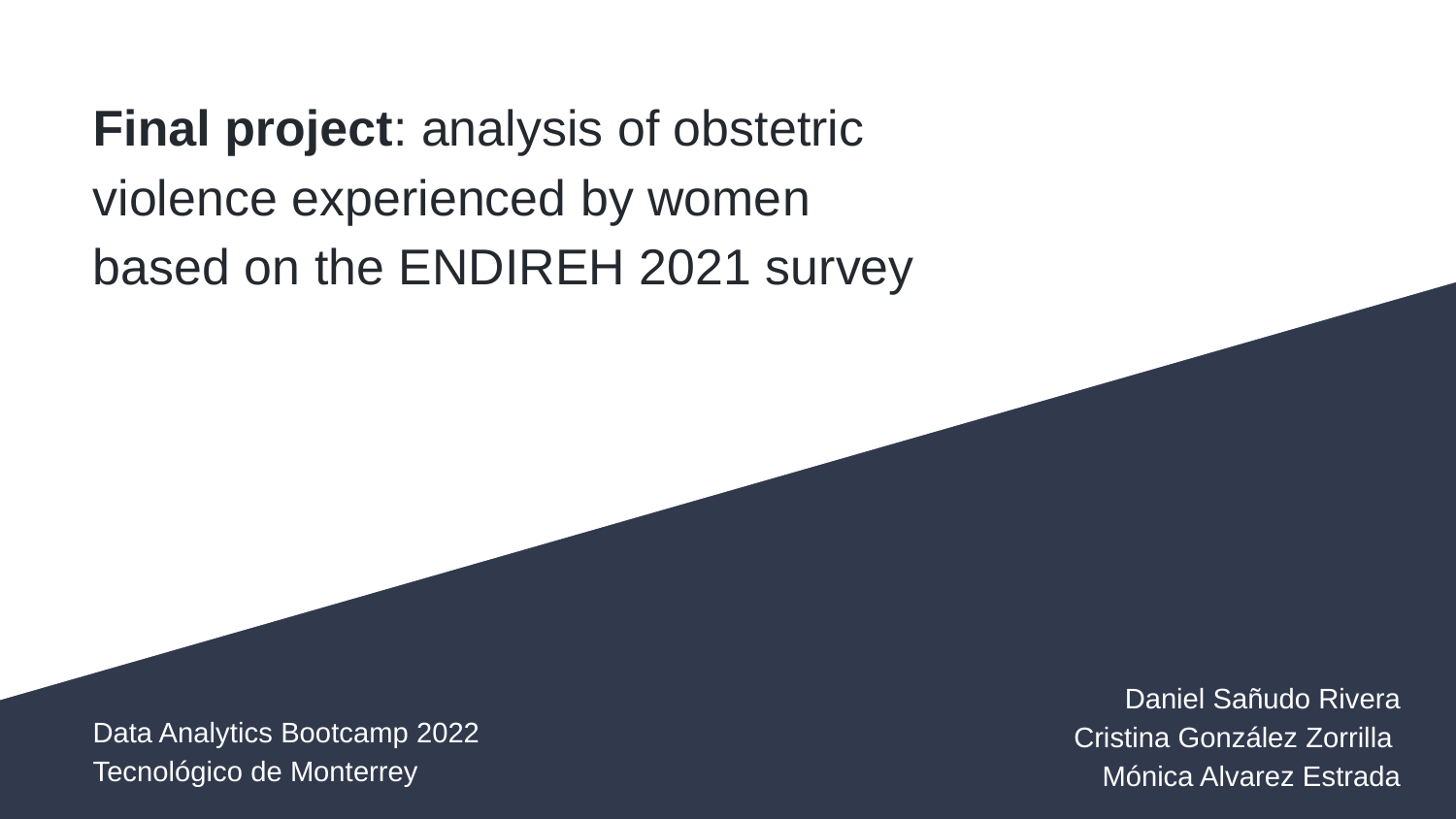

Final project: analysis of obstetric violence experienced by women based on the ENDIREH 2021 survey
Daniel Sañudo Rivera
Cristina González Zorrilla
Mónica Alvarez Estrada
Data Analytics Bootcamp 2022
Tecnológico de Monterrey